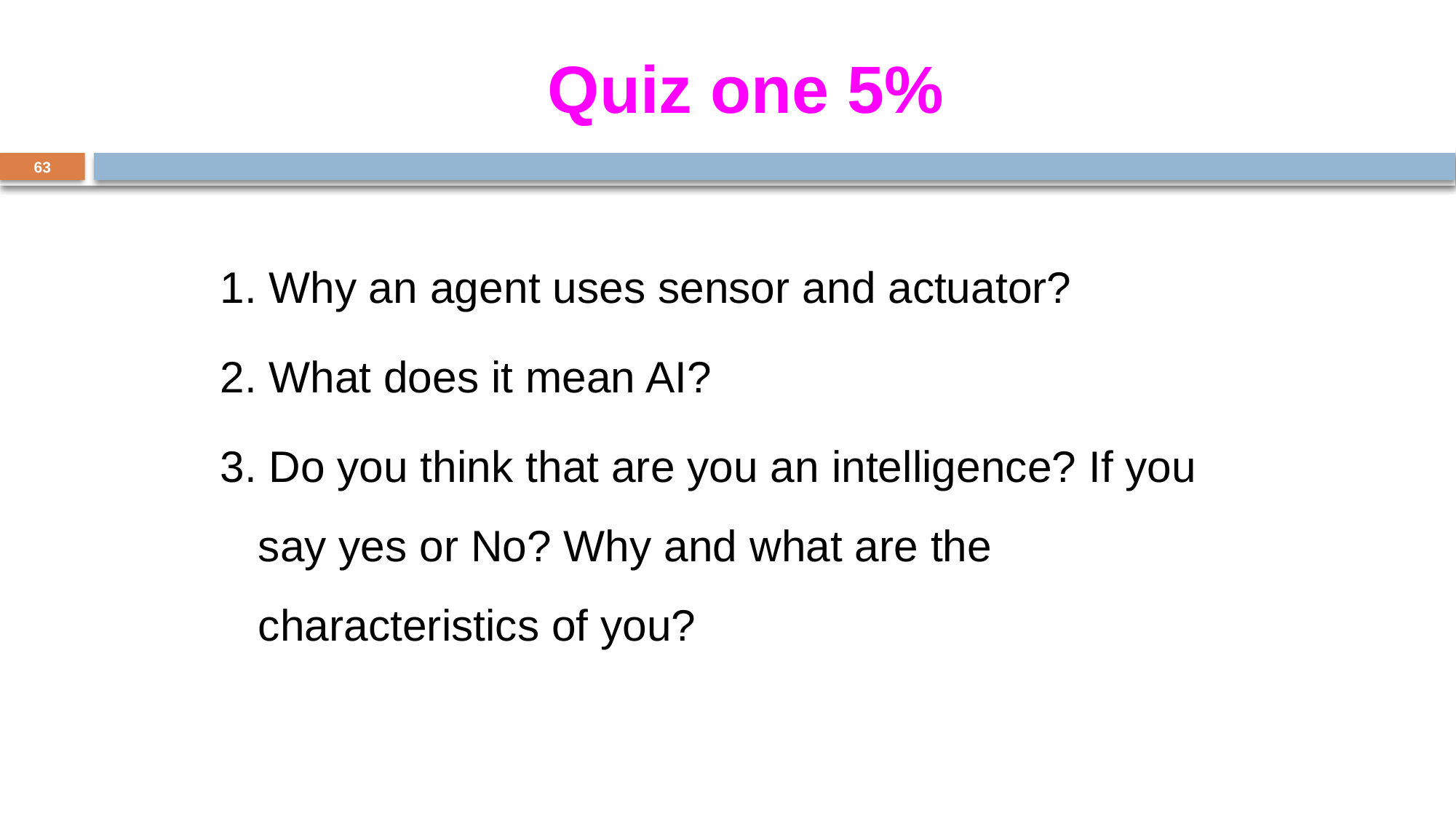

# Quiz one 5%
63
1. Why an agent uses sensor and actuator?
2. What does it mean AI?
3. Do you think that are you an intelligence? If you say yes or No? Why and what are the characteristics of you?